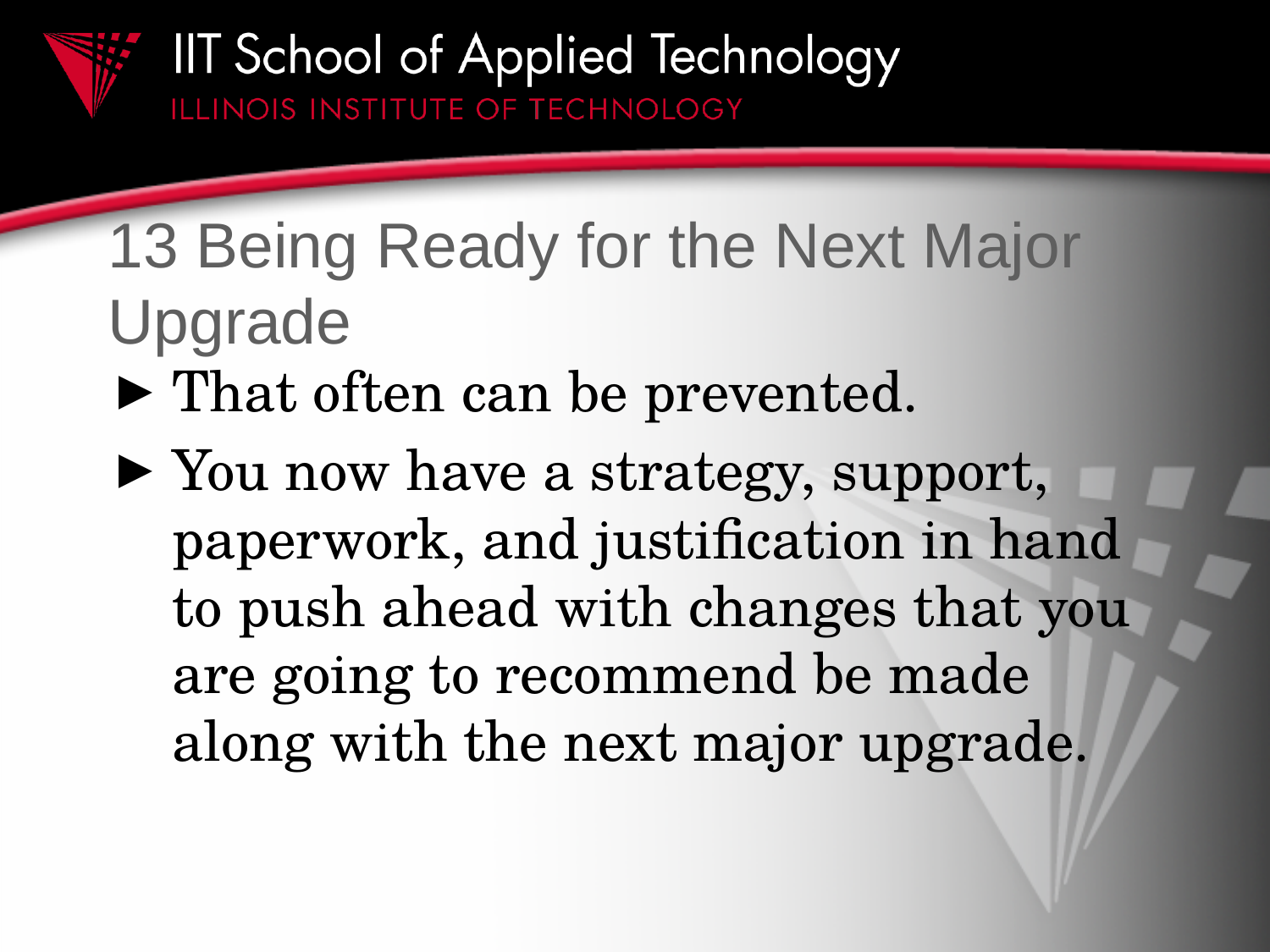

# 13 Being Ready for the Next Major Upgrade
That often can be prevented.
You now have a strategy, support, paperwork, and justification in hand to push ahead with changes that you are going to recommend be made along with the next major upgrade.